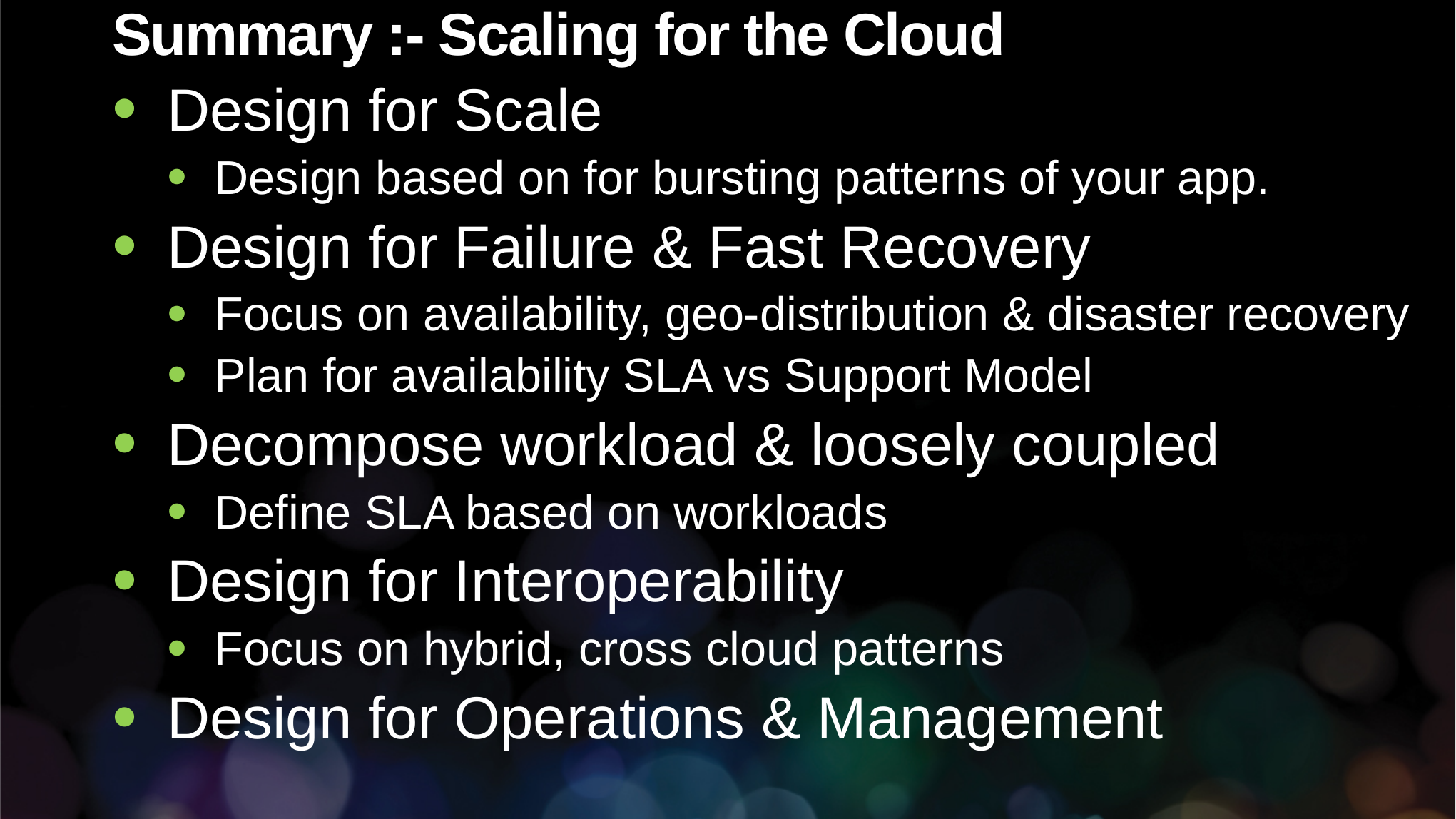

# Summary :- Scaling for the Cloud
Design for Scale
Design based on for bursting patterns of your app.
Design for Failure & Fast Recovery
Focus on availability, geo-distribution & disaster recovery
Plan for availability SLA vs Support Model
Decompose workload & loosely coupled
Define SLA based on workloads
Design for Interoperability
Focus on hybrid, cross cloud patterns
Design for Operations & Management